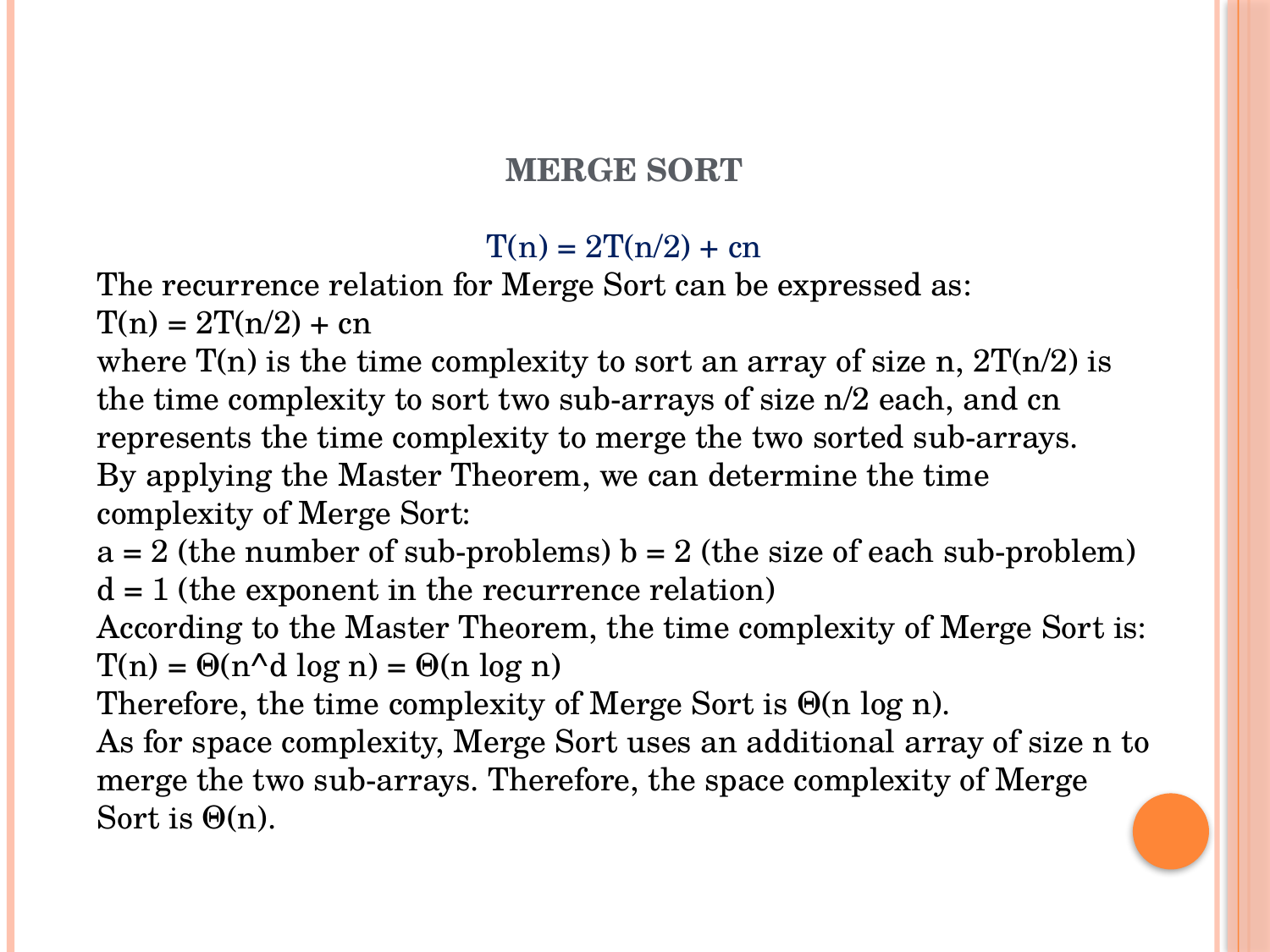

MERGE SORT

T(n) = 2T(n/2) + cn
The recurrence relation for Merge Sort can be expressed as:
T(n) = 2T(n/2) + cn
where T(n) is the time complexity to sort an array of size n, 2T(n/2) is the time complexity to sort two sub-arrays of size n/2 each, and cn represents the time complexity to merge the two sorted sub-arrays.
By applying the Master Theorem, we can determine the time complexity of Merge Sort:
a = 2 (the number of sub-problems) b = 2 (the size of each sub-problem) d = 1 (the exponent in the recurrence relation)
According to the Master Theorem, the time complexity of Merge Sort is:
T(n) = Θ(n^d log n) = Θ(n log n)
Therefore, the time complexity of Merge Sort is Θ(n log n).
As for space complexity, Merge Sort uses an additional array of size n to merge the two sub-arrays. Therefore, the space complexity of Merge Sort is Θ(n).